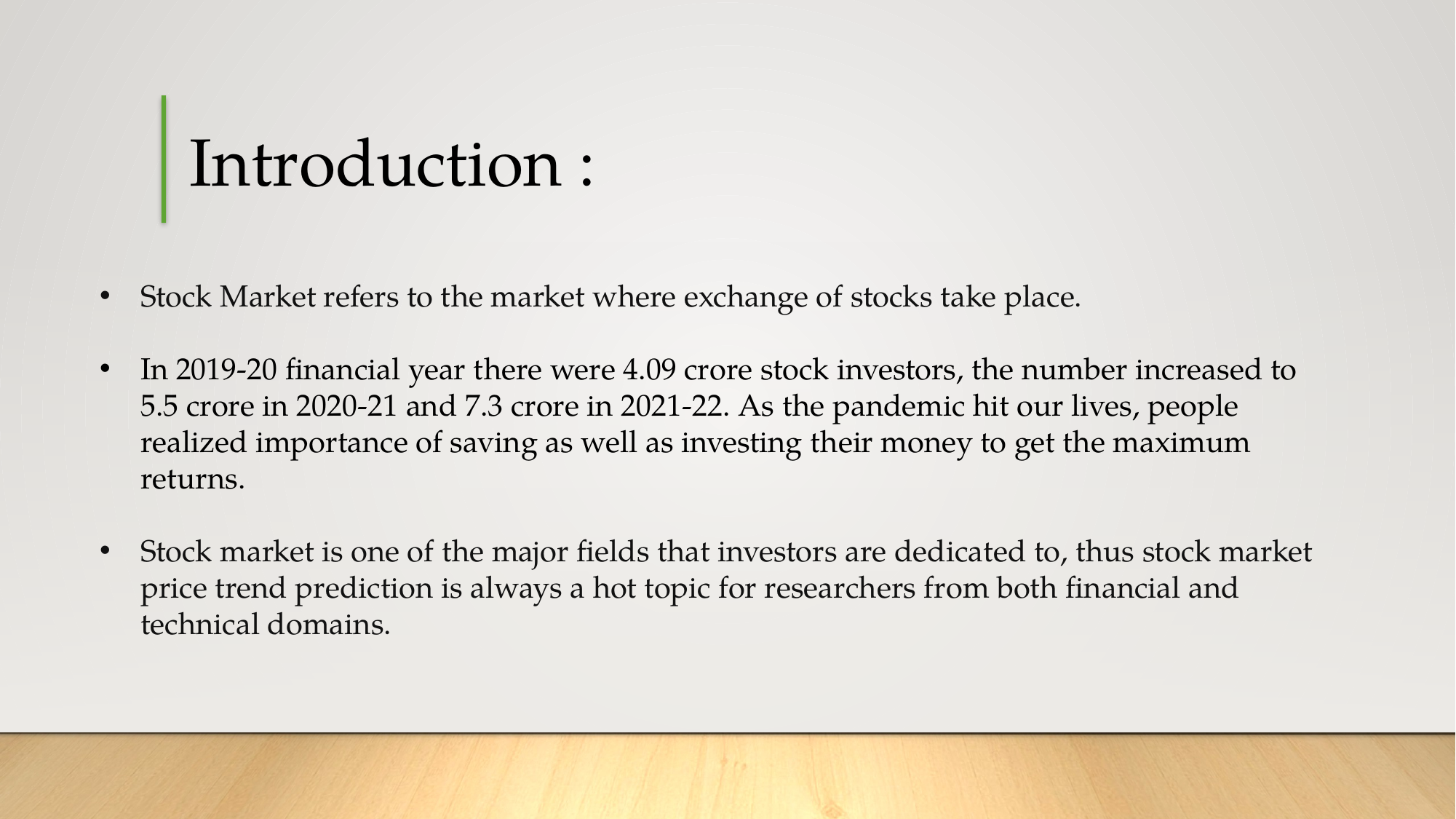

# Introduction :
Stock Market refers to the market where exchange of stocks take place.

In 2019-20 financial year there were 4.09 crore stock investors, the number increased to 5.5 crore in 2020-21 and 7.3 crore in 2021-22. As the pandemic hit our lives, people realized importance of saving as well as investing their money to get the maximum returns.

Stock market is one of the major fields that investors are dedicated to, thus stock market price trend prediction is always a hot topic for researchers from both financial and technical domains.